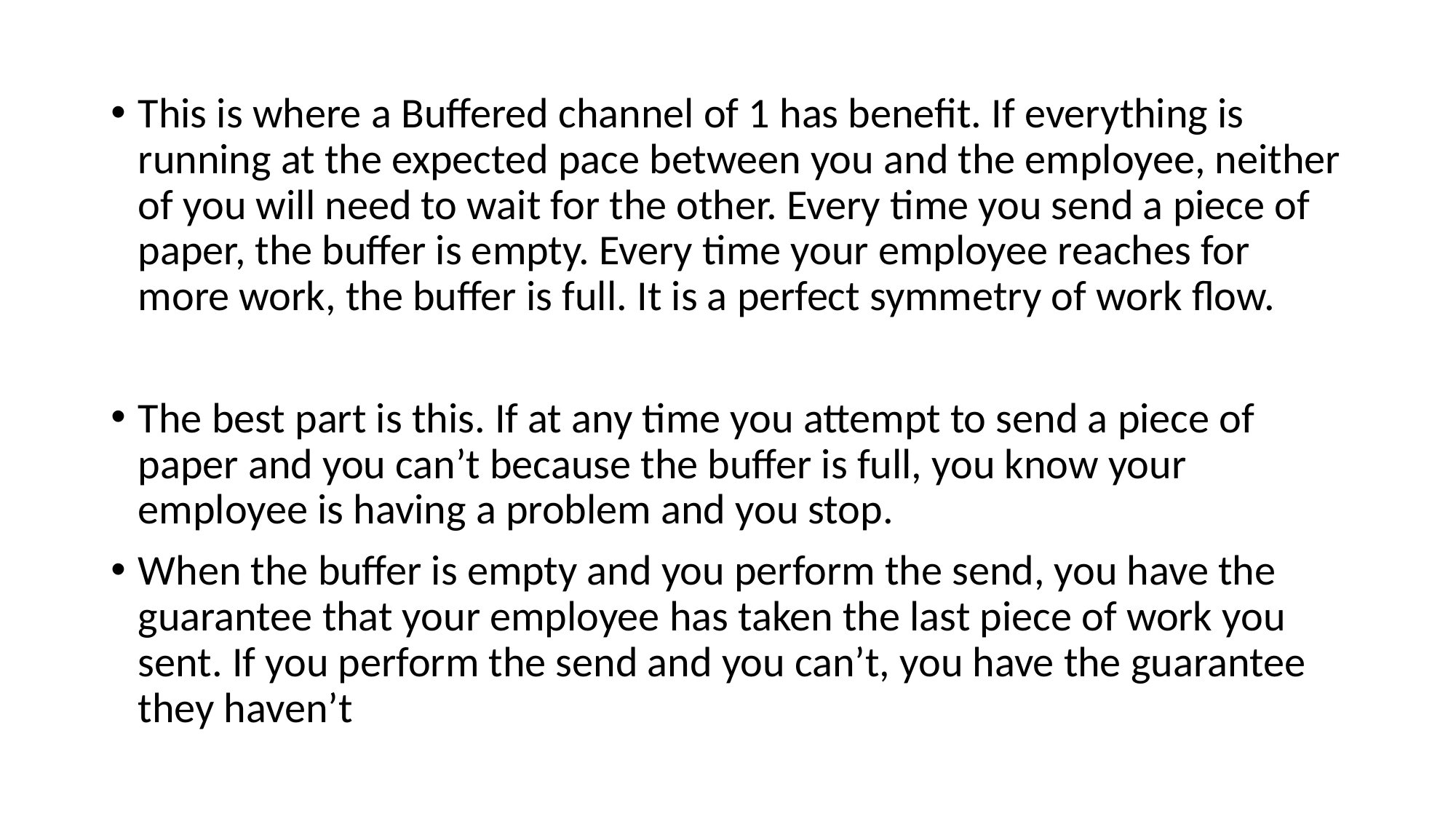

This is where a Buffered channel of 1 has benefit. If everything is running at the expected pace between you and the employee, neither of you will need to wait for the other. Every time you send a piece of paper, the buffer is empty. Every time your employee reaches for more work, the buffer is full. It is a perfect symmetry of work flow.

The best part is this. If at any time you attempt to send a piece of paper and you can’t because the buffer is full, you know your employee is having a problem and you stop.
When the buffer is empty and you perform the send, you have the guarantee that your employee has taken the last piece of work you sent. If you perform the send and you can’t, you have the guarantee they haven’t